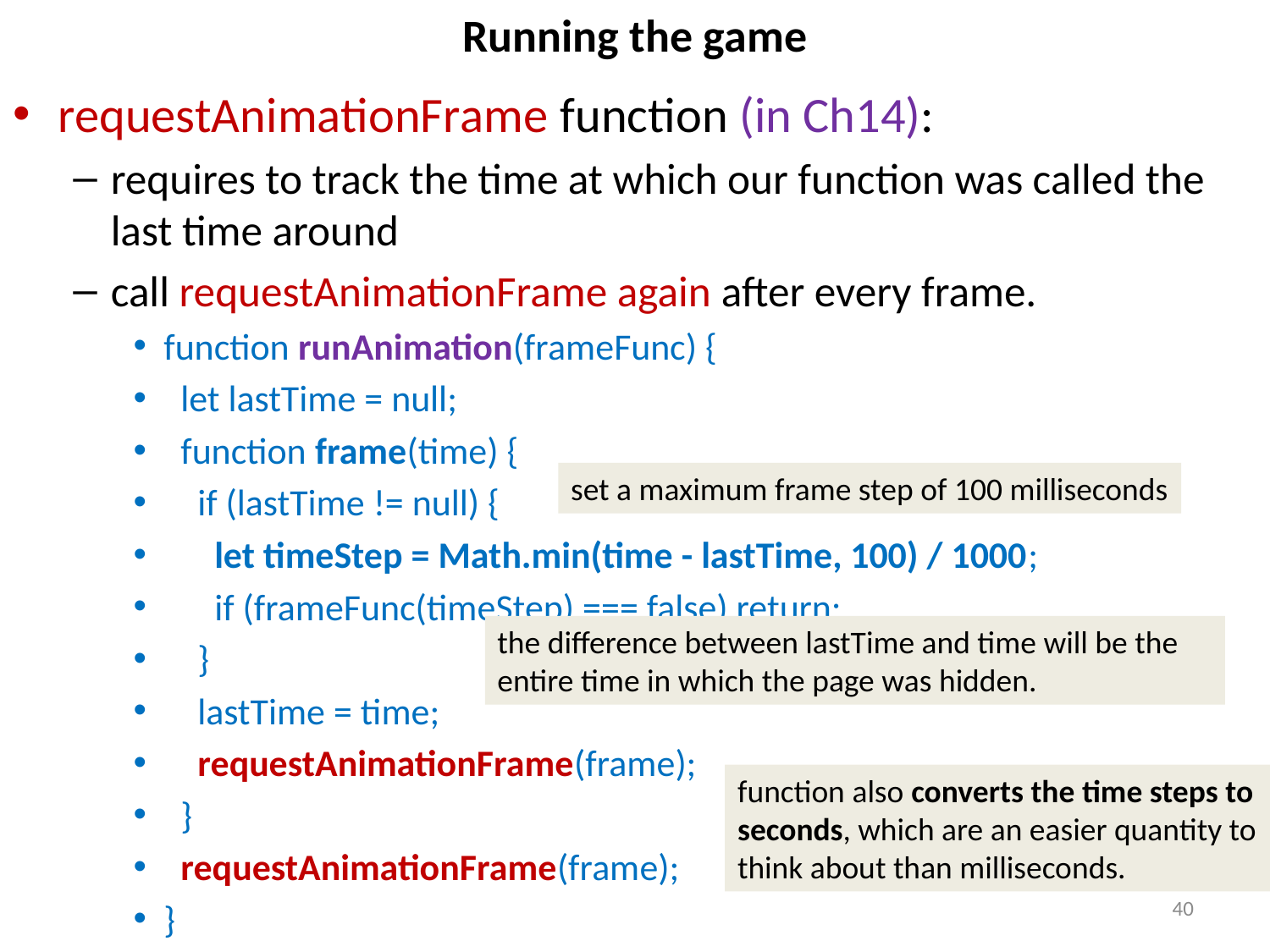

# Running the game
requestAnimationFrame function (in Ch14):
requires to track the time at which our function was called the last time around
call requestAnimationFrame again after every frame.
function runAnimation(frameFunc) {
  let lastTime = null;
  function frame(time) {
    if (lastTime != null) {
      let timeStep = Math.min(time - lastTime, 100) / 1000;
      if (frameFunc(timeStep) === false) return;
    }
    lastTime = time;
    requestAnimationFrame(frame);
  }
  requestAnimationFrame(frame);
}
set a maximum frame step of 100 milliseconds
the difference between lastTime and time will be the entire time in which the page was hidden.
function also converts the time steps to seconds, which are an easier quantity to think about than milliseconds.
40